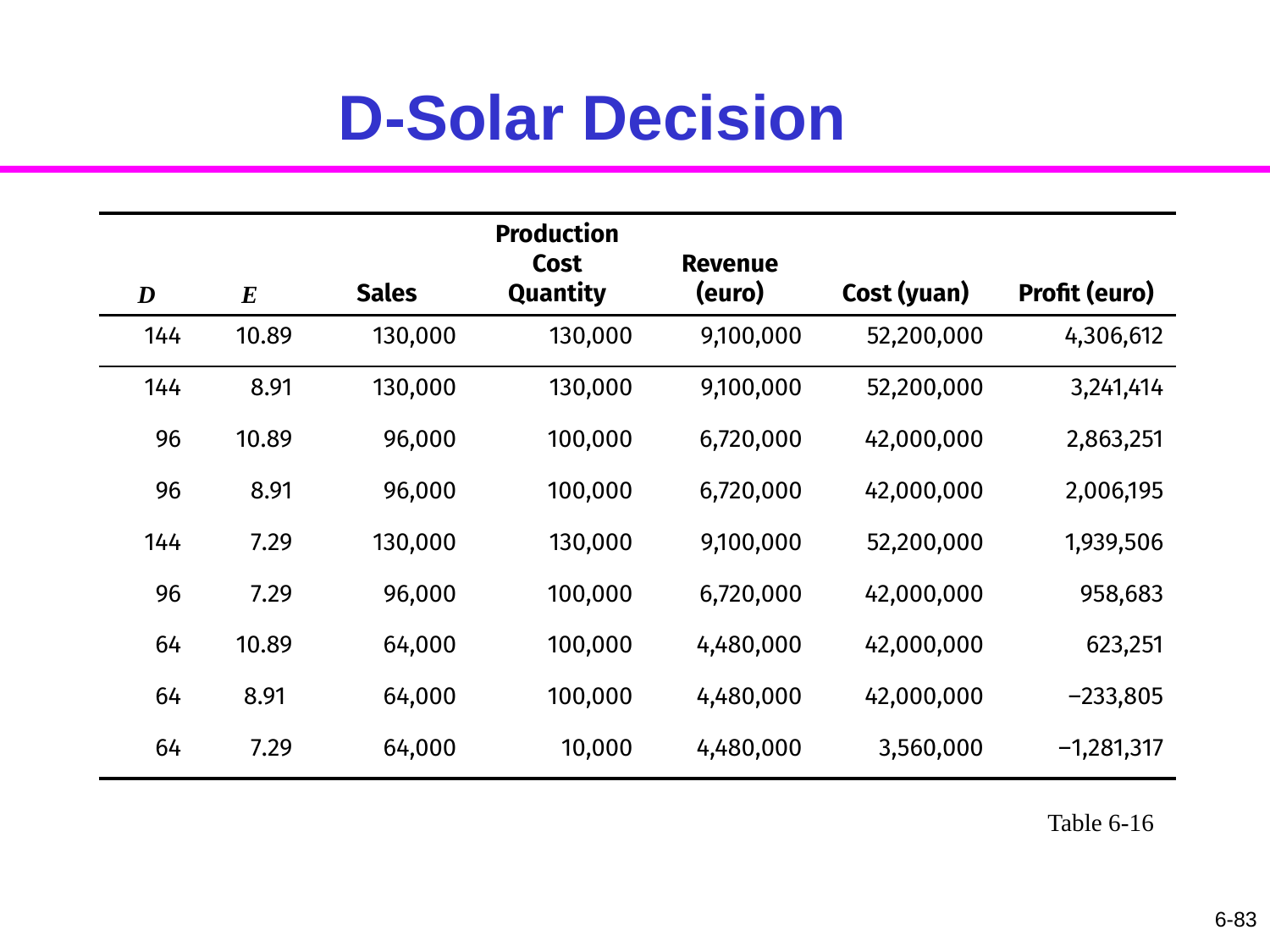

# D-Solar Decision
| D | E | Sales | Production Cost Quantity | Revenue (euro) | Cost (yuan) | Profit (euro) |
| --- | --- | --- | --- | --- | --- | --- |
| 144 | 10.89 | 130,000 | 130,000 | 9,100,000 | 52,200,000 | 4,306,612 |
| 144 | 8.91 | 130,000 | 130,000 | 9,100,000 | 52,200,000 | 3,241,414 |
| 96 | 10.89 | 96,000 | 100,000 | 6,720,000 | 42,000,000 | 2,863,251 |
| 96 | 8.91 | 96,000 | 100,000 | 6,720,000 | 42,000,000 | 2,006,195 |
| 144 | 7.29 | 130,000 | 130,000 | 9,100,000 | 52,200,000 | 1,939,506 |
| 96 | 7.29 | 96,000 | 100,000 | 6,720,000 | 42,000,000 | 958,683 |
| 64 | 10.89 | 64,000 | 100,000 | 4,480,000 | 42,000,000 | 623,251 |
| 64 | 8.91 | 64,000 | 100,000 | 4,480,000 | 42,000,000 | –233,805 |
| 64 | 7.29 | 64,000 | 10,000 | 4,480,000 | 3,560,000 | –1,281,317 |
Table 6-16
6-83